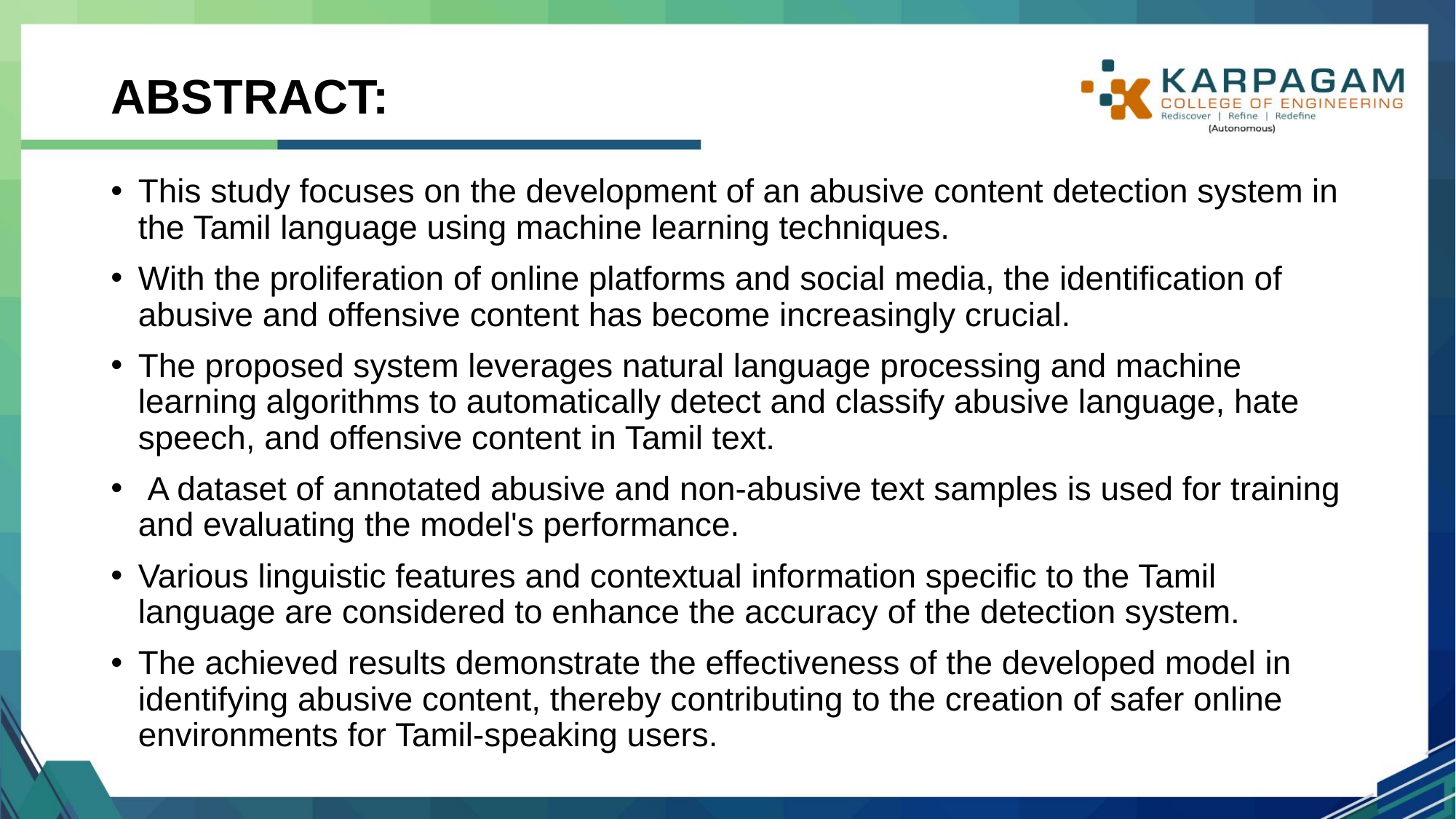

# ABSTRACT:
This study focuses on the development of an abusive content detection system in the Tamil language using machine learning techniques.
With the proliferation of online platforms and social media, the identification of abusive and offensive content has become increasingly crucial.
The proposed system leverages natural language processing and machine learning algorithms to automatically detect and classify abusive language, hate speech, and offensive content in Tamil text.
 A dataset of annotated abusive and non-abusive text samples is used for training and evaluating the model's performance.
Various linguistic features and contextual information specific to the Tamil language are considered to enhance the accuracy of the detection system.
The achieved results demonstrate the effectiveness of the developed model in identifying abusive content, thereby contributing to the creation of safer online environments for Tamil-speaking users.

2